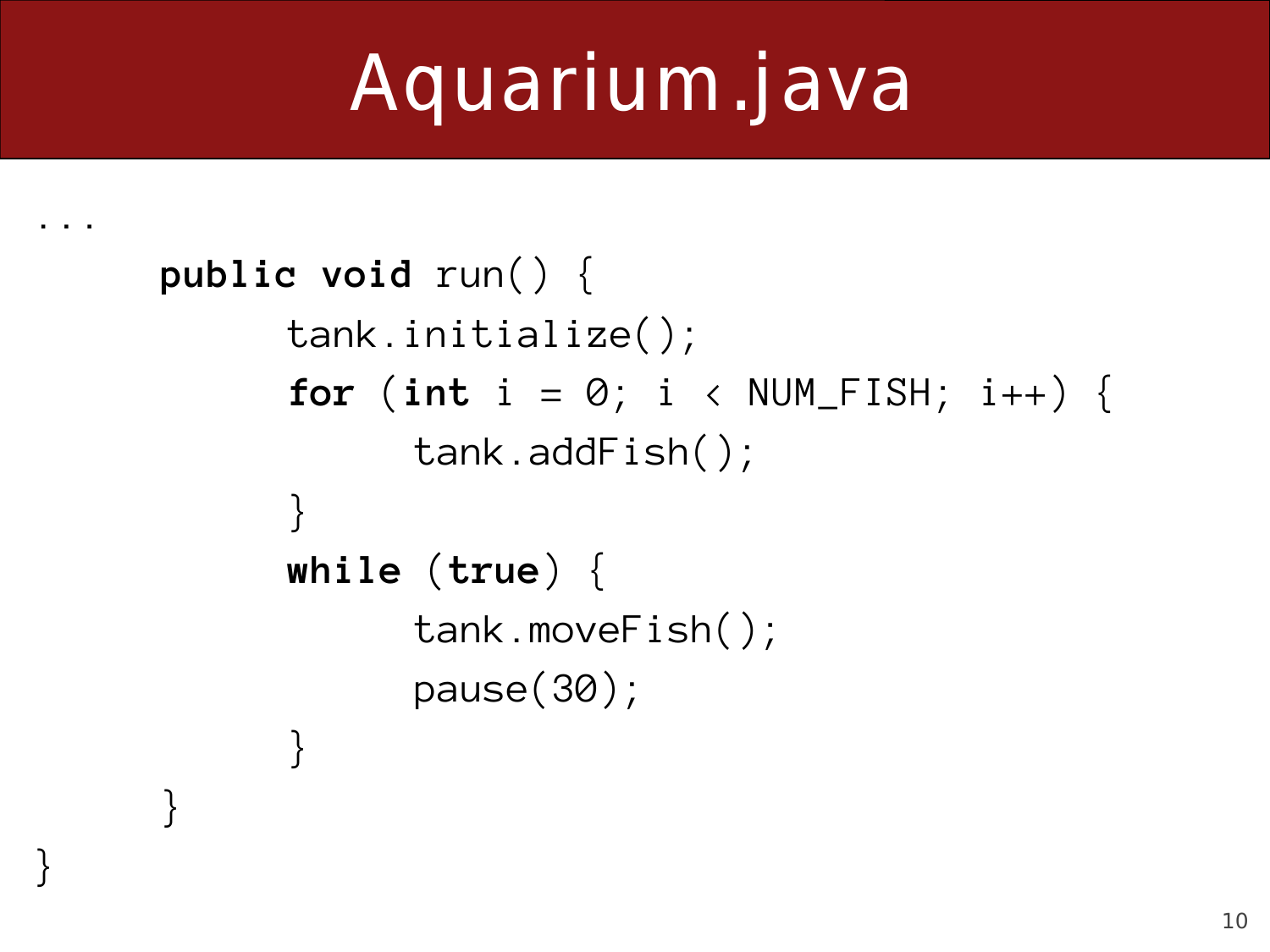

# Aquarium.java
...
	public void run() {
		tank.initialize();
		for (int i = 0; i < NUM_FISH; i++) {
			tank.addFish();
		}
		while (true) {
			tank.moveFish();
			pause(30);
		}
	}
}